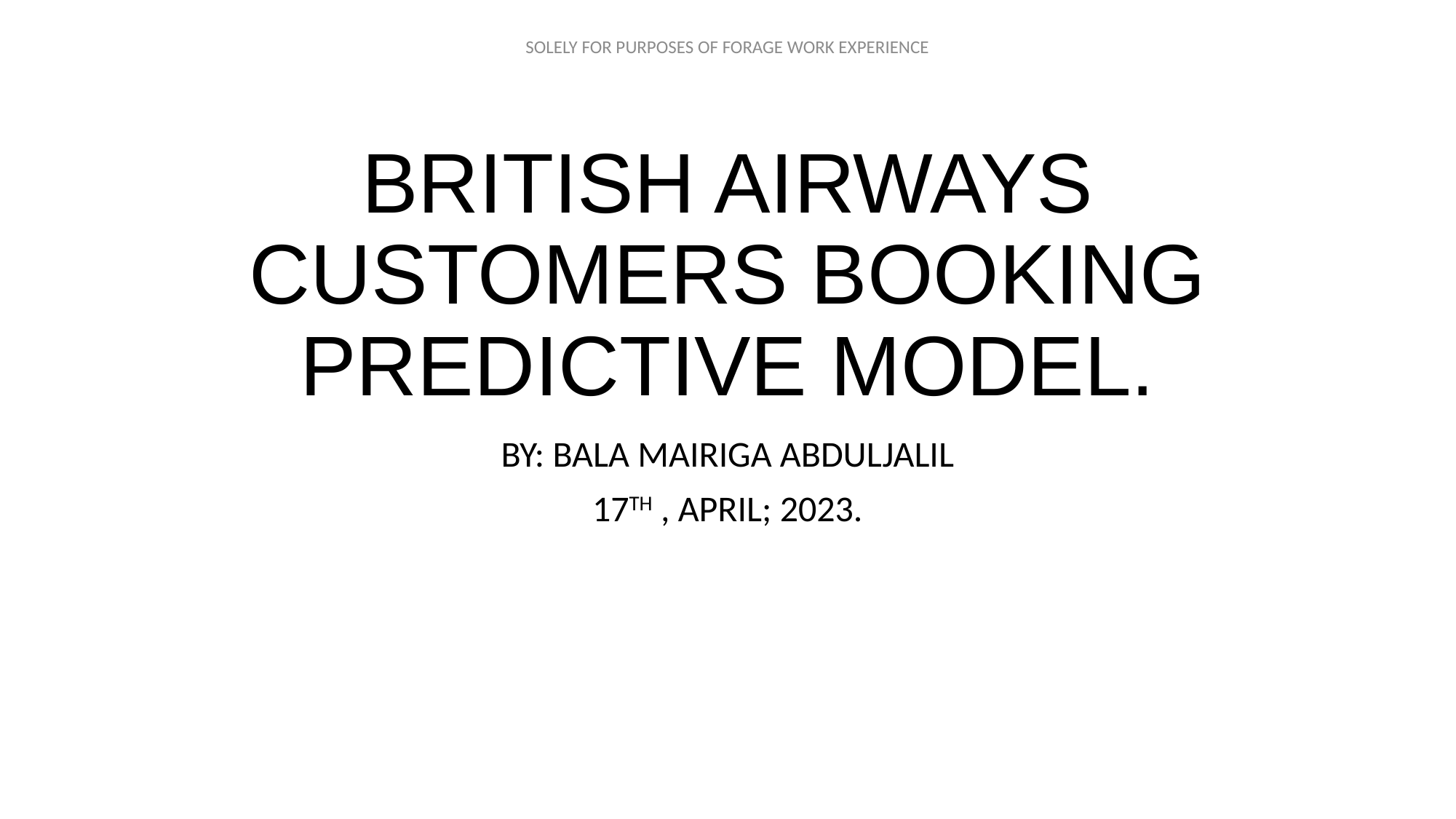

# BRITISH AIRWAYS CUSTOMERS BOOKING PREDICTIVE MODEL.
BY: BALA MAIRIGA ABDULJALIL
17TH , APRIL; 2023.